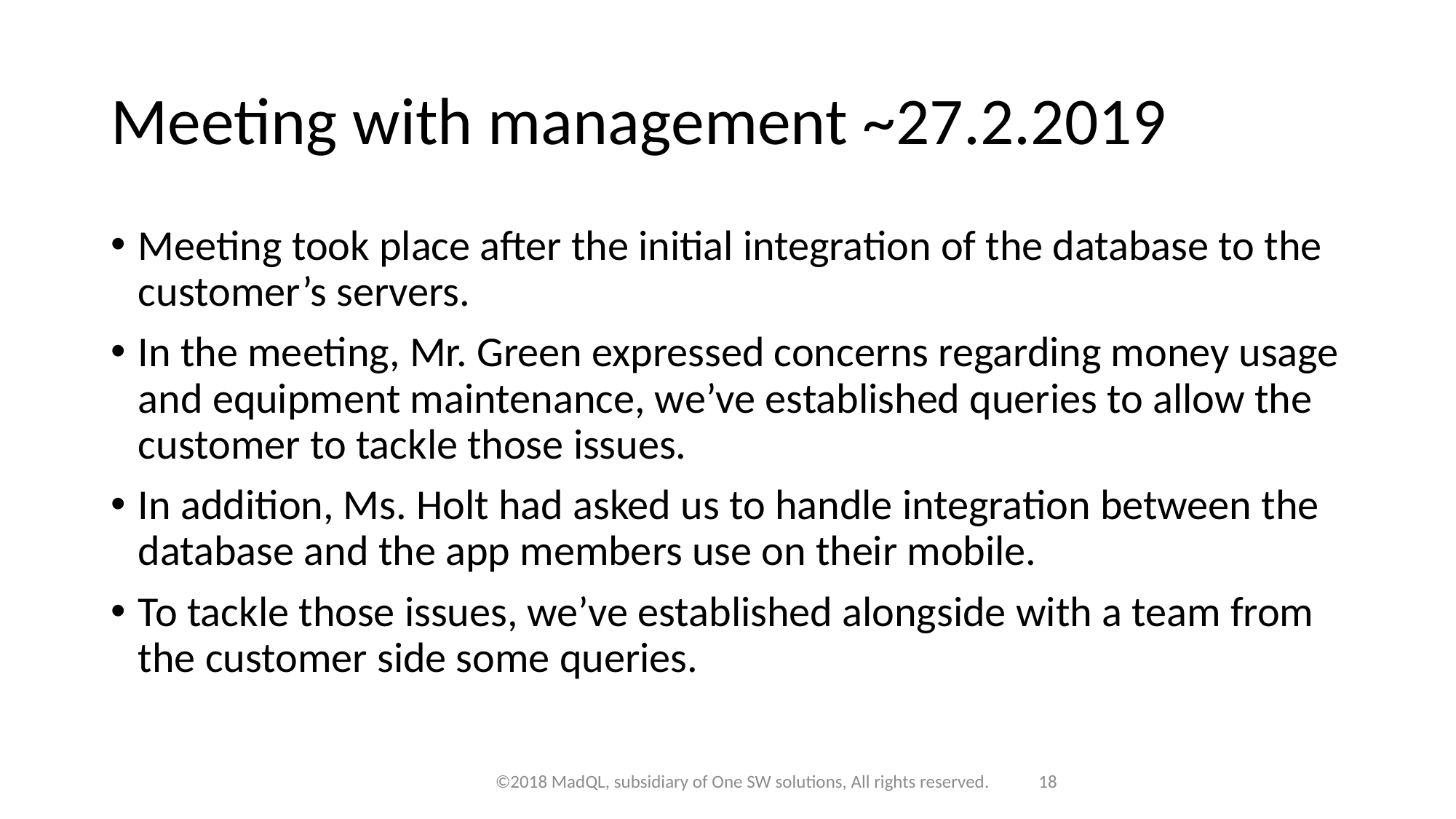

# Meeting with management ~27.2.2019
Meeting took place after the initial integration of the database to the customer’s servers.
In the meeting, Mr. Green expressed concerns regarding money usage and equipment maintenance, we’ve established queries to allow the customer to tackle those issues.
In addition, Ms. Holt had asked us to handle integration between the database and the app members use on their mobile.
To tackle those issues, we’ve established alongside with a team from the customer side some queries.
©2018 MadQL, subsidiary of One SW solutions, All rights reserved.
18